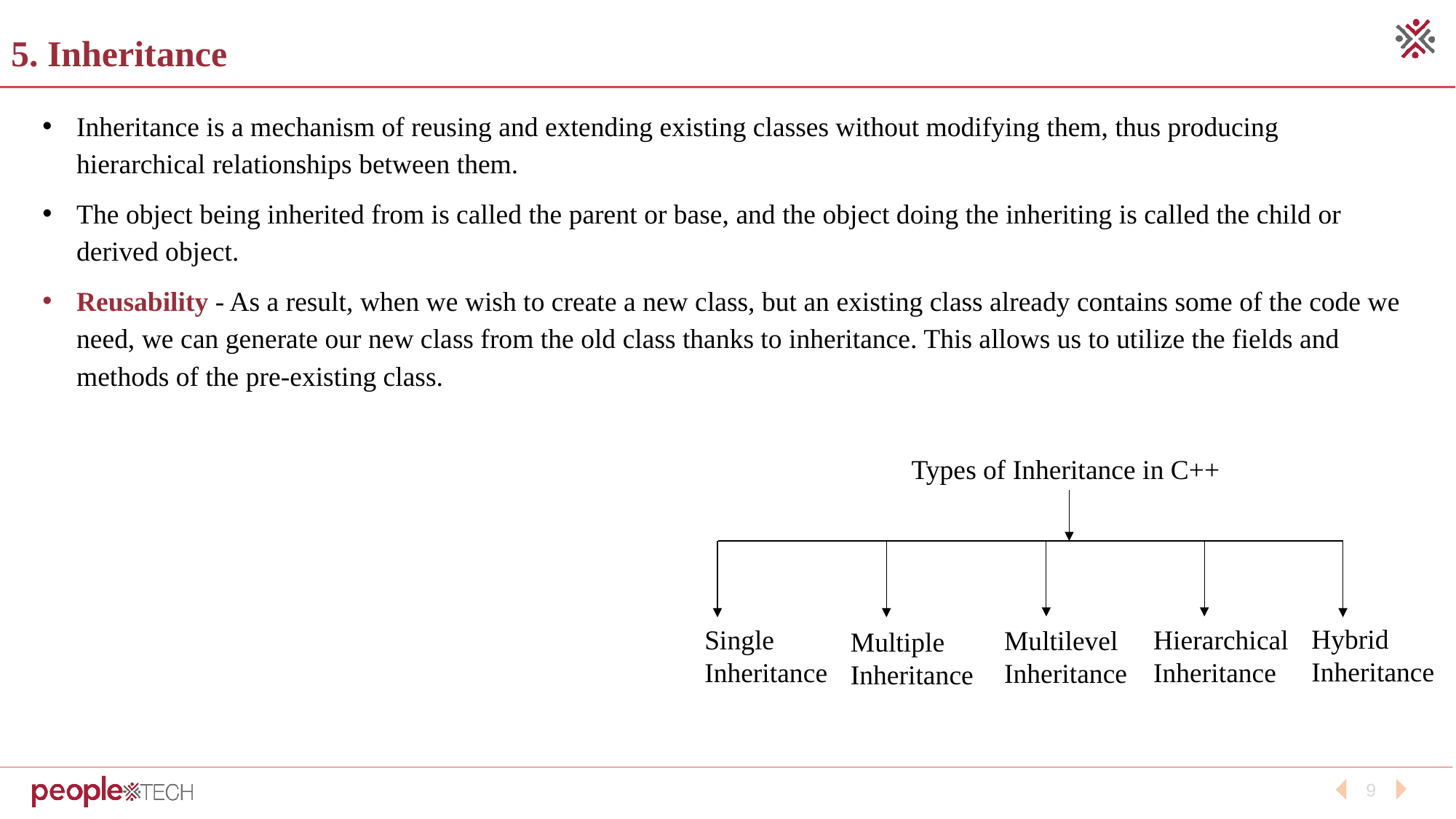

# 5. Inheritance
Inheritance is a mechanism of reusing and extending existing classes without modifying them, thus producing hierarchical relationships between them.
The object being inherited from is called the parent or base, and the object doing the inheriting is called the child or derived object.
Reusability - As a result, when we wish to create a new class, but an existing class already contains some of the code we need, we can generate our new class from the old class thanks to inheritance. This allows us to utilize the fields and methods of the pre-existing class.

Types of Inheritance in C++
Hybrid
Inheritance
Single
Inheritance
Hierarchical
Inheritance
Multilevel
Inheritance
Multiple
Inheritance